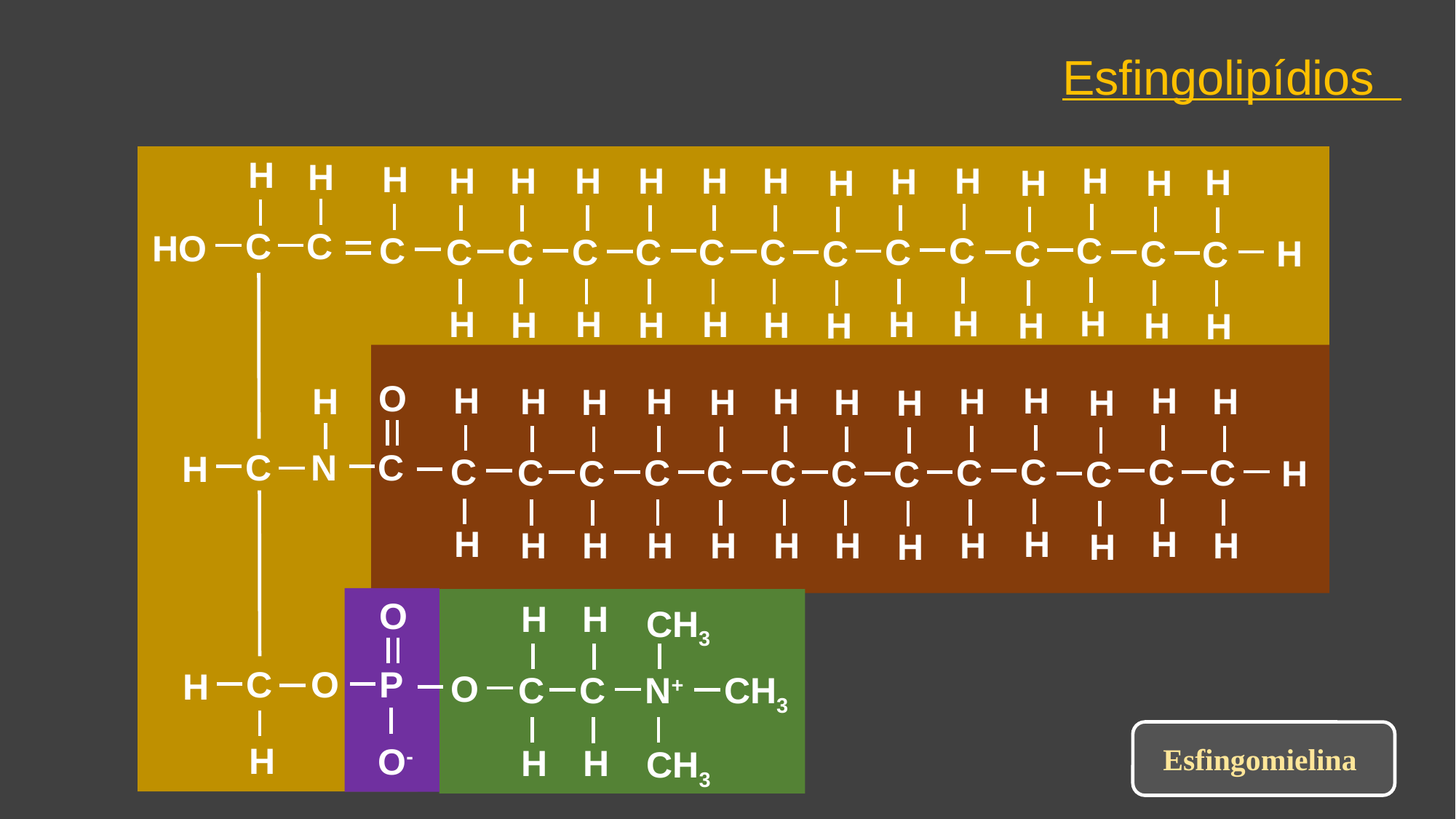

Esfingolipídios

H
H
H
H
H
H
H
H
H
H
H
H

H
H
H
H
C
C
HO
C
C
C
C
C
C
C
C
C
C
H
C
C
C
C
H
H
H
H
H
H
H
H
H
H
H
H
H

O
H
H
H
H
H
H
H
H
H
H
H
H
H
H
C
C
N
H
C
C
C
C
C
C
C
C
H
C
C
C
C
C
H
H
H
H
H
H
H
H
H
H
H
H
H
O

H
H
CH3
P
C
O
H
O
C
N+
C
CH3
Esfingomielina
H
O-
H
H
CH3